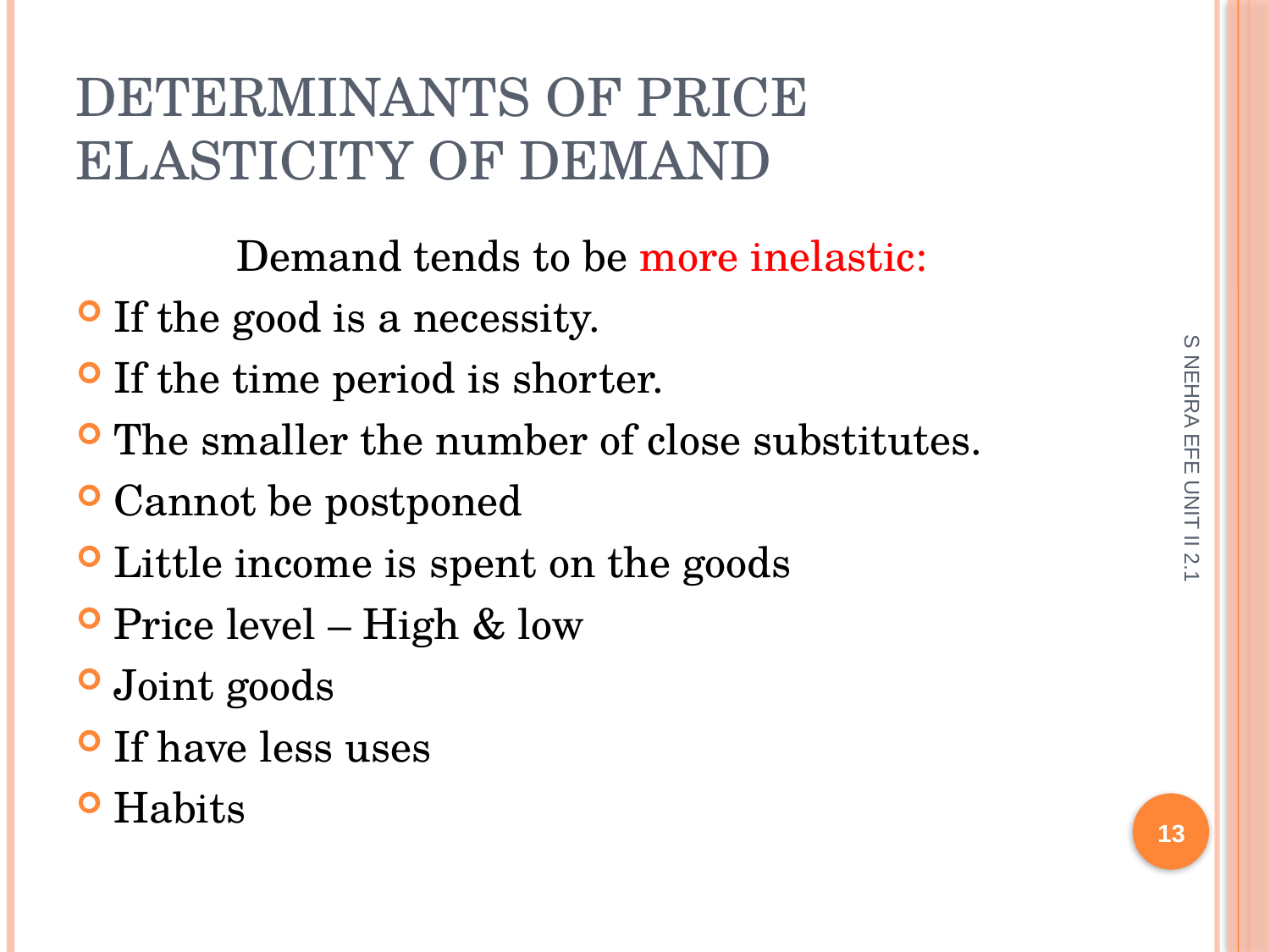

# Determinants of Price Elasticity of Demand
Demand tends to be more inelastic:
If the good is a necessity.
If the time period is shorter.
The smaller the number of close substitutes.
Cannot be postponed
Little income is spent on the goods
Price level – High & low
Joint goods
If have less uses
Habits

S NEHRA EFE UNIT II 2.1
13